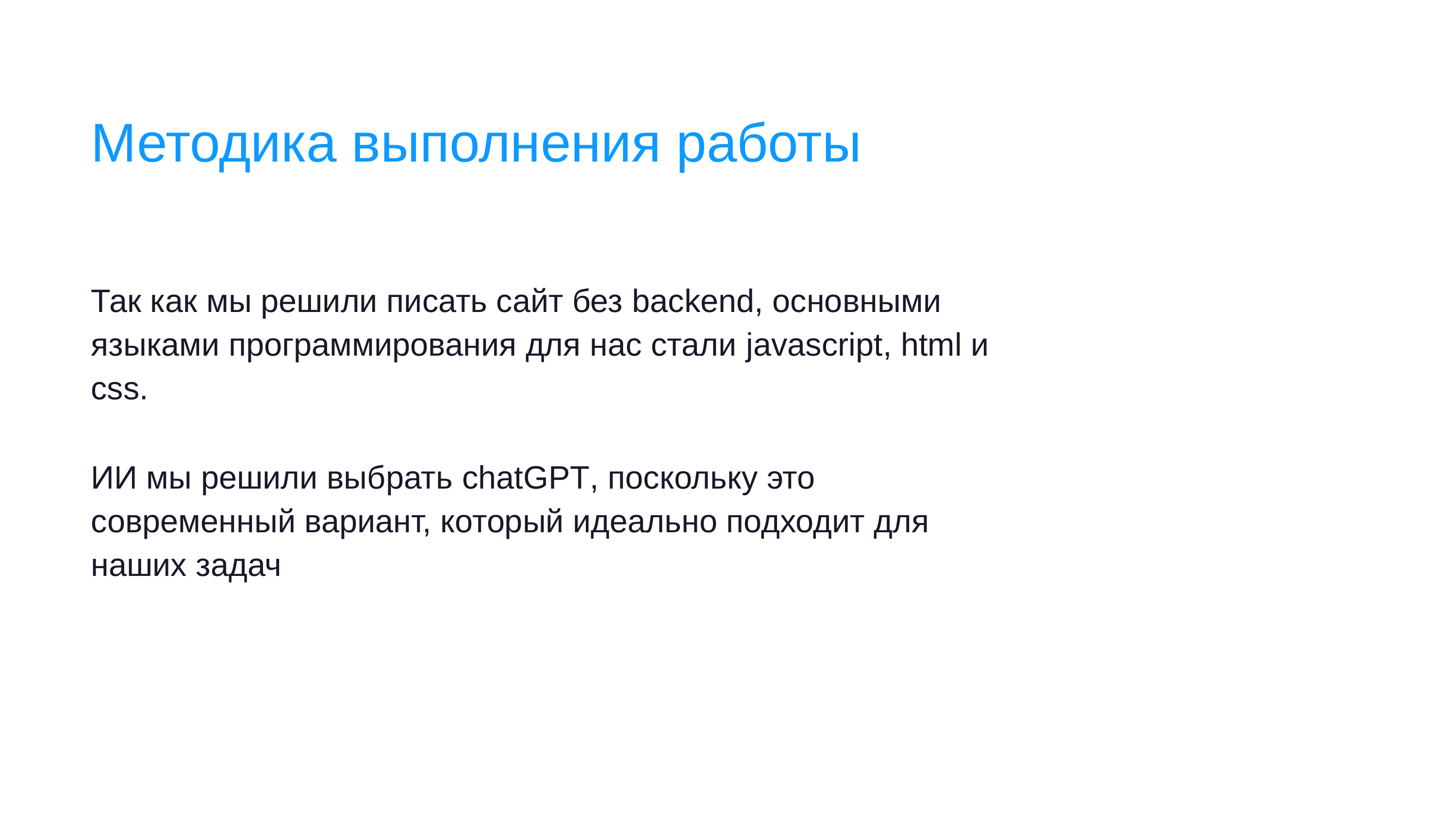

Методика выполнения работы
Так как мы решили писать сайт без backend, основными языками программирования для нас стали javascript, html и css.
ИИ мы решили выбрать chatGPT, поскольку это современный вариант, который идеально подходит для наших задач